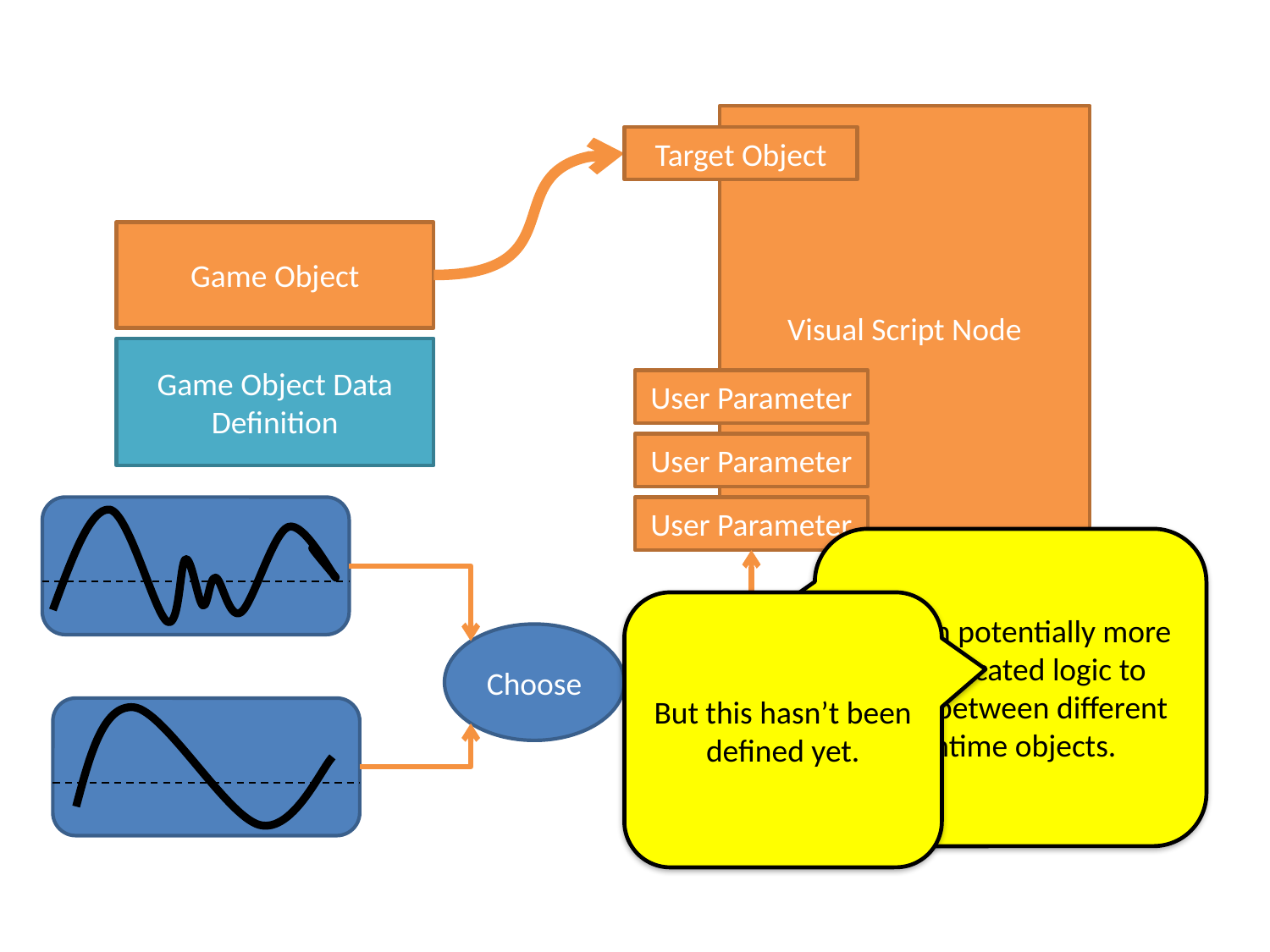

Visual Script Node
Target Object
Game Object
Game Object Data Definition
User Parameter
User Parameter

User Parameter

Or even potentially more sophisticated logic to select between different runtime objects.
But this hasn’t been defined yet.
Choose